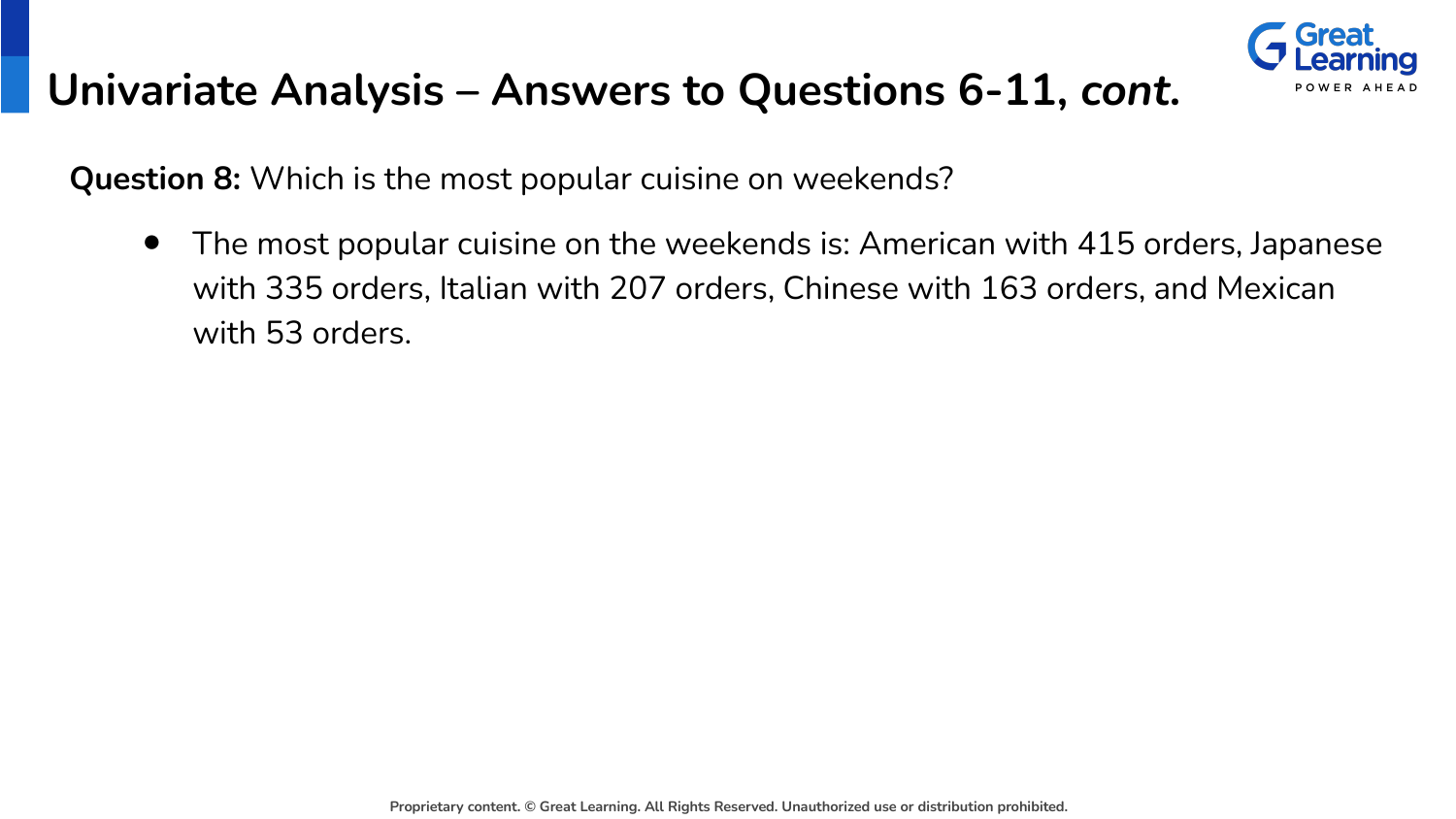

# Univariate Analysis – Answers to Questions 6-11, cont.
Question 8: Which is the most popular cuisine on weekends?
The most popular cuisine on the weekends is: American with 415 orders, Japanese with 335 orders, Italian with 207 orders, Chinese with 163 orders, and Mexican with 53 orders.